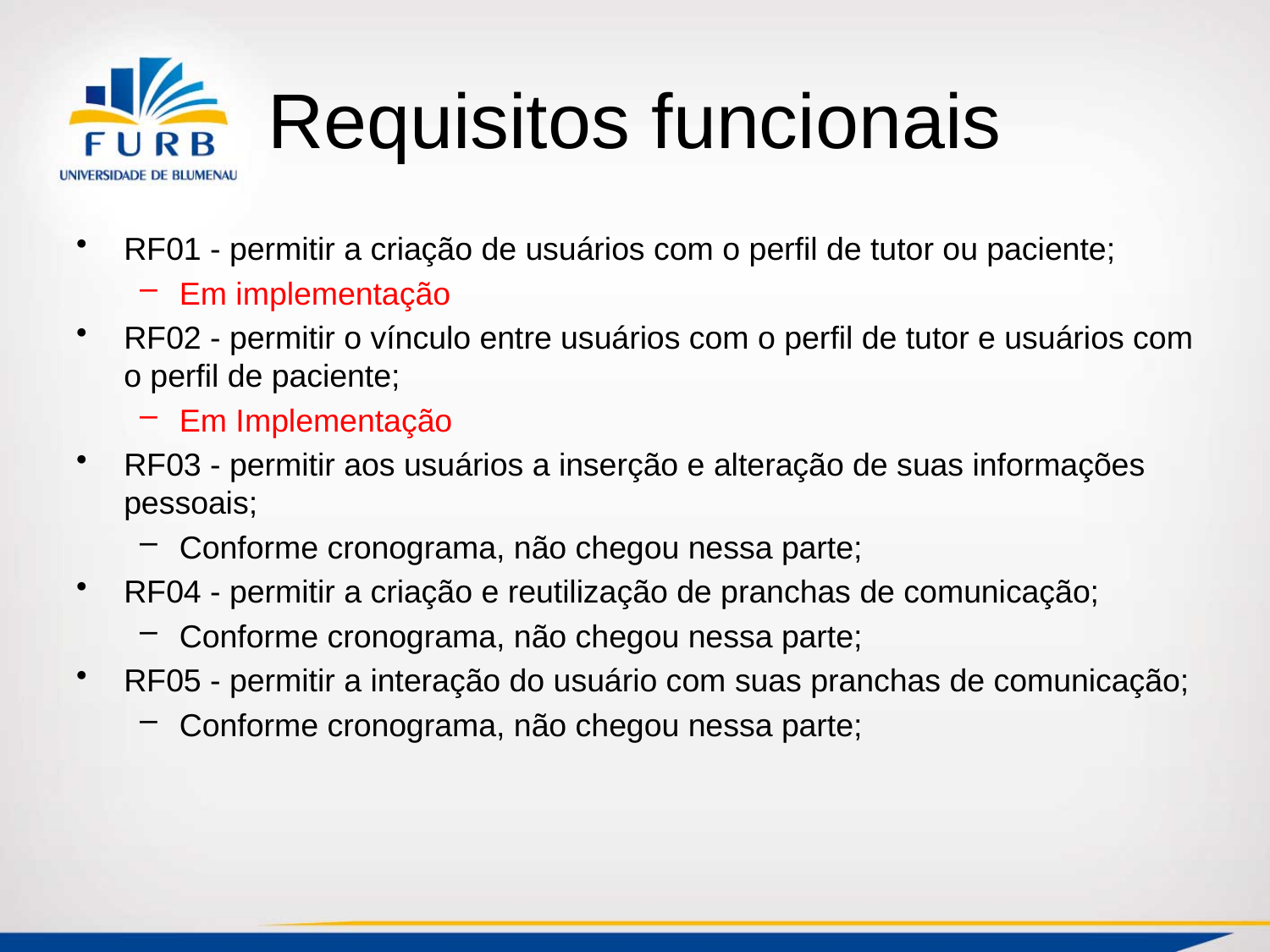

# Requisitos funcionais
RF01 - permitir a criação de usuários com o perfil de tutor ou paciente;
Em implementação
RF02 - permitir o vínculo entre usuários com o perfil de tutor e usuários com o perfil de paciente;
Em Implementação
RF03 - permitir aos usuários a inserção e alteração de suas informações pessoais;
Conforme cronograma, não chegou nessa parte;
RF04 - permitir a criação e reutilização de pranchas de comunicação;
Conforme cronograma, não chegou nessa parte;
RF05 - permitir a interação do usuário com suas pranchas de comunicação;
Conforme cronograma, não chegou nessa parte;